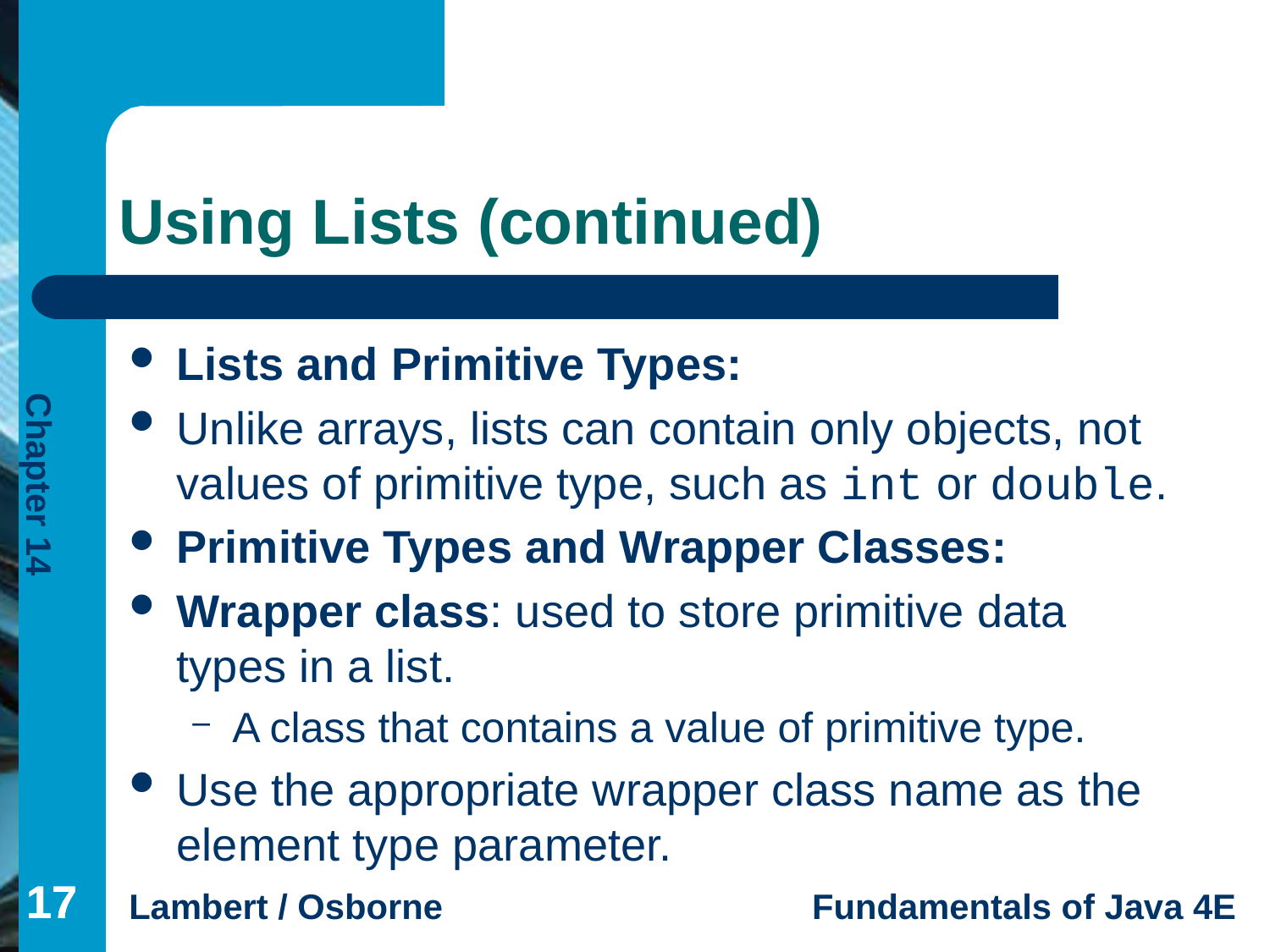

# Using Lists (continued)
Lists and Primitive Types:
Unlike arrays, lists can contain only objects, not values of primitive type, such as int or double.
Primitive Types and Wrapper Classes:
Wrapper class: used to store primitive data types in a list.
A class that contains a value of primitive type.
Use the appropriate wrapper class name as the element type parameter.
17
17
17